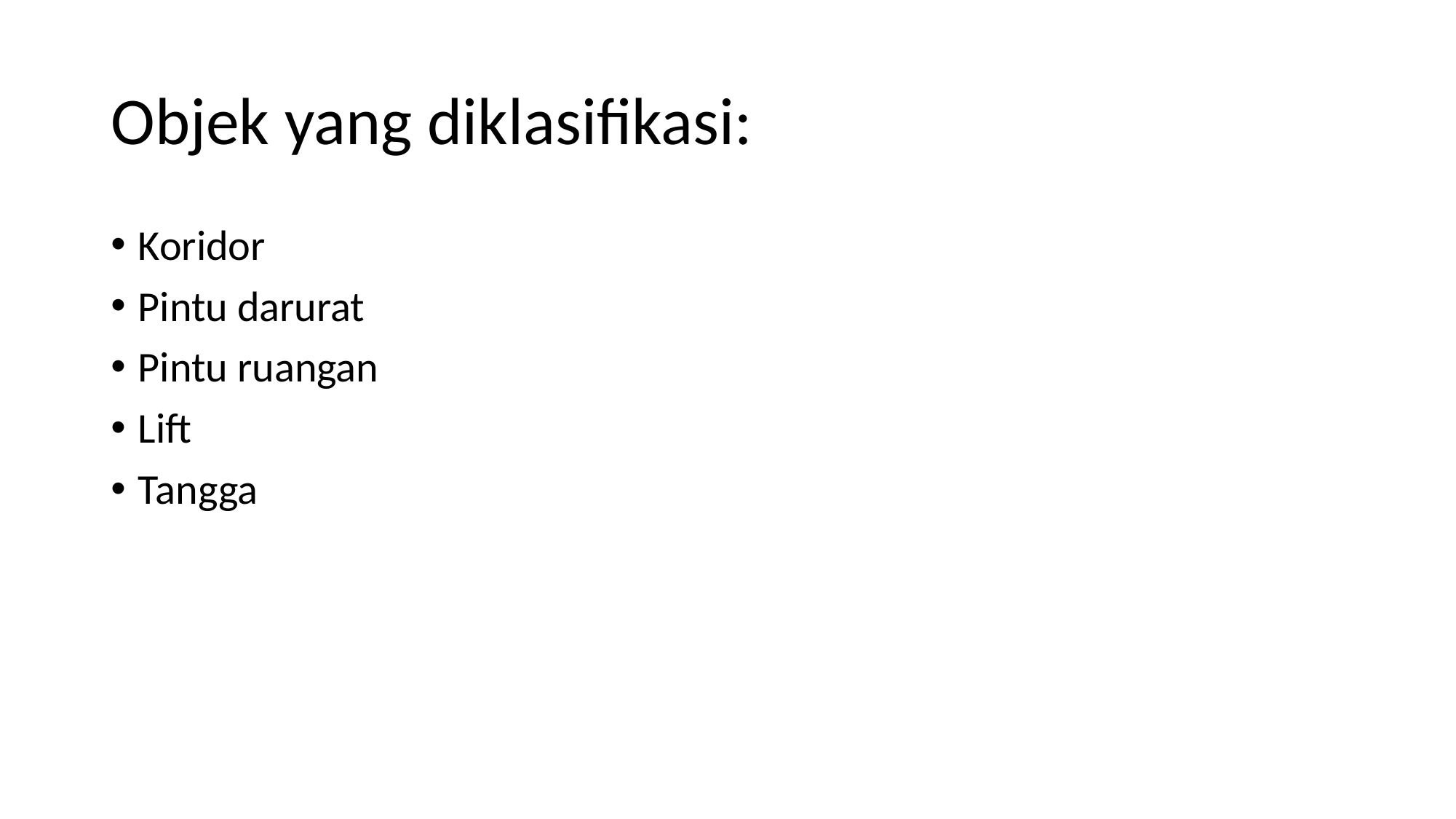

# Objek yang diklasifikasi:
Koridor
Pintu darurat
Pintu ruangan
Lift
Tangga